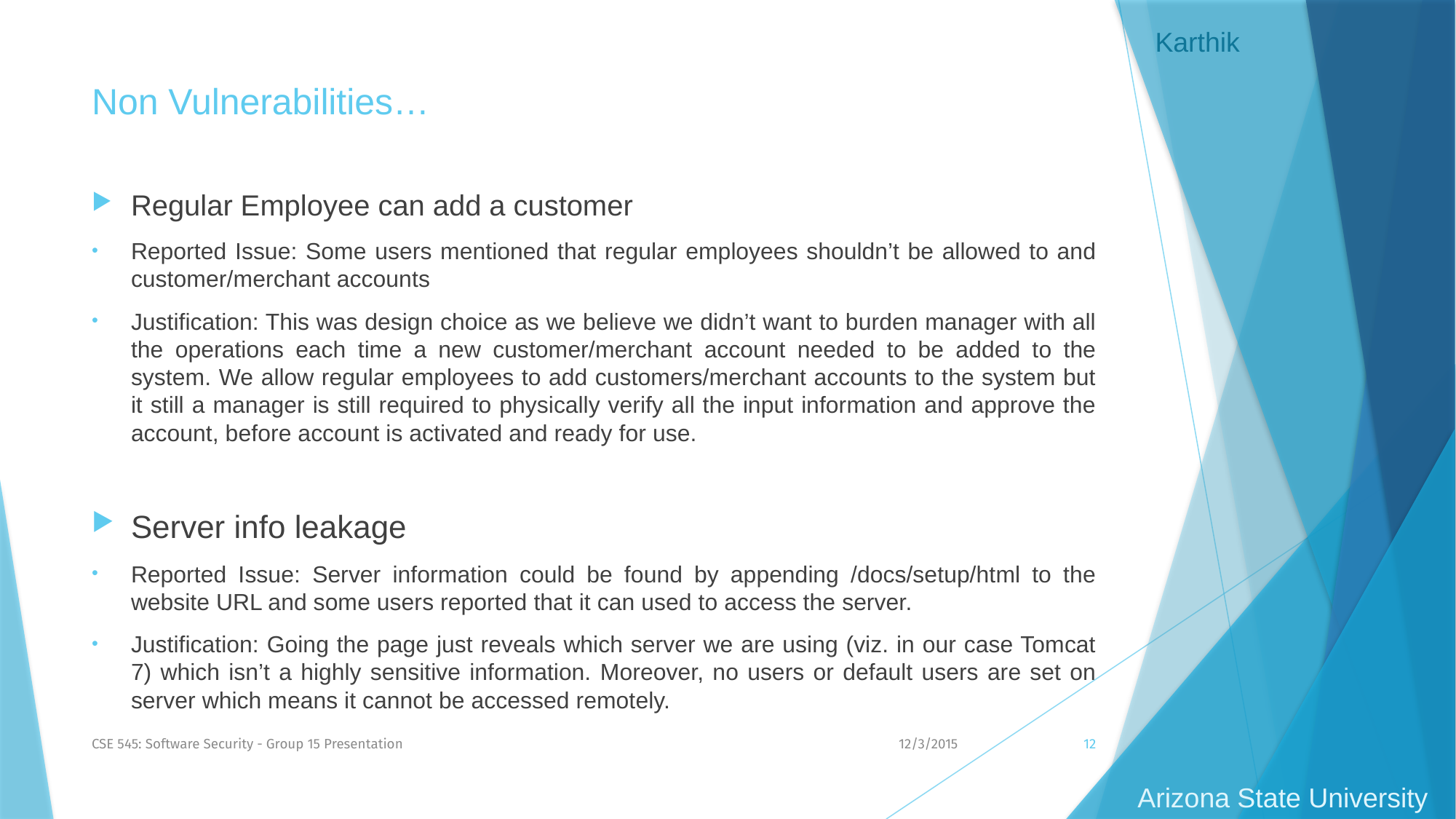

Karthik
# Non Vulnerabilities…
Regular Employee can add a customer
Reported Issue: Some users mentioned that regular employees shouldn’t be allowed to and customer/merchant accounts
Justification: This was design choice as we believe we didn’t want to burden manager with all the operations each time a new customer/merchant account needed to be added to the system. We allow regular employees to add customers/merchant accounts to the system but it still a manager is still required to physically verify all the input information and approve the account, before account is activated and ready for use.

Server info leakage
Reported Issue: Server information could be found by appending /docs/setup/html to the website URL and some users reported that it can used to access the server.
Justification: Going the page just reveals which server we are using (viz. in our case Tomcat 7) which isn’t a highly sensitive information. Moreover, no users or default users are set on server which means it cannot be accessed remotely.
CSE 545: Software Security - Group 15 Presentation
12/3/2015
12
Arizona State University